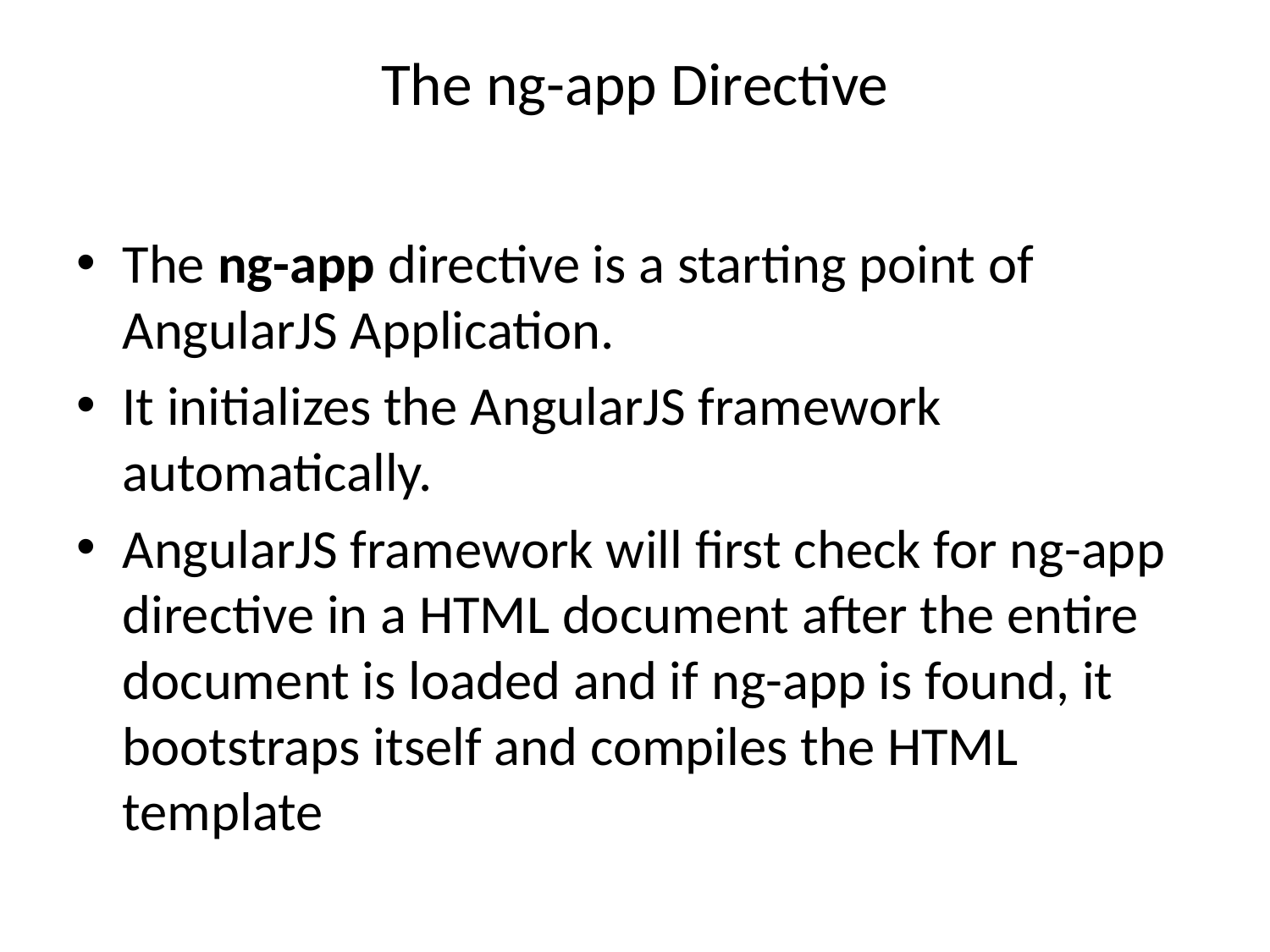

# The ng-app Directive
The ng-app directive is a starting point of AngularJS Application.
It initializes the AngularJS framework automatically.
AngularJS framework will first check for ng-app directive in a HTML document after the entire document is loaded and if ng-app is found, it bootstraps itself and compiles the HTML template